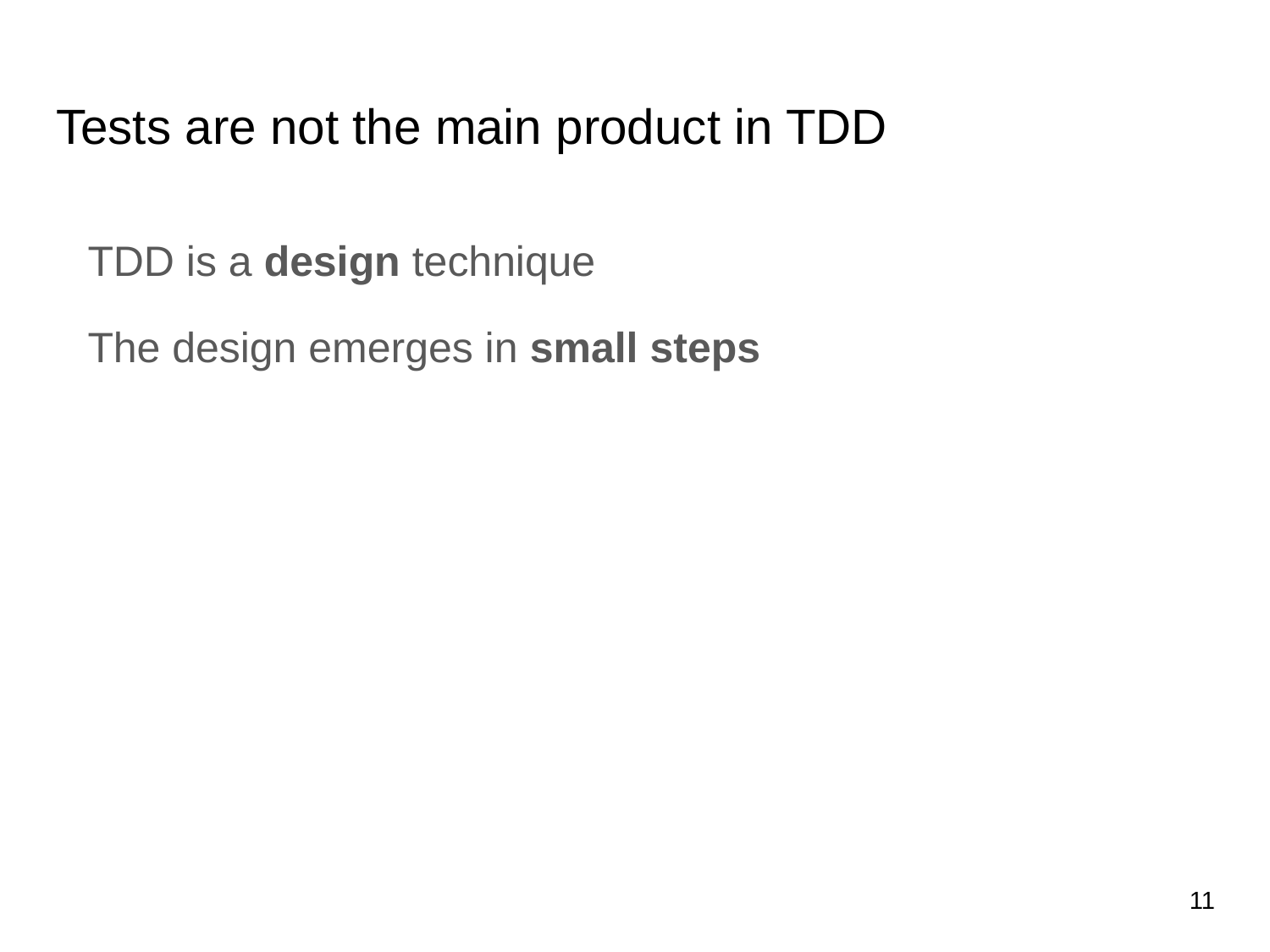

# Tests are not the main product in TDD
TDD is a design technique
The design emerges in small steps
11